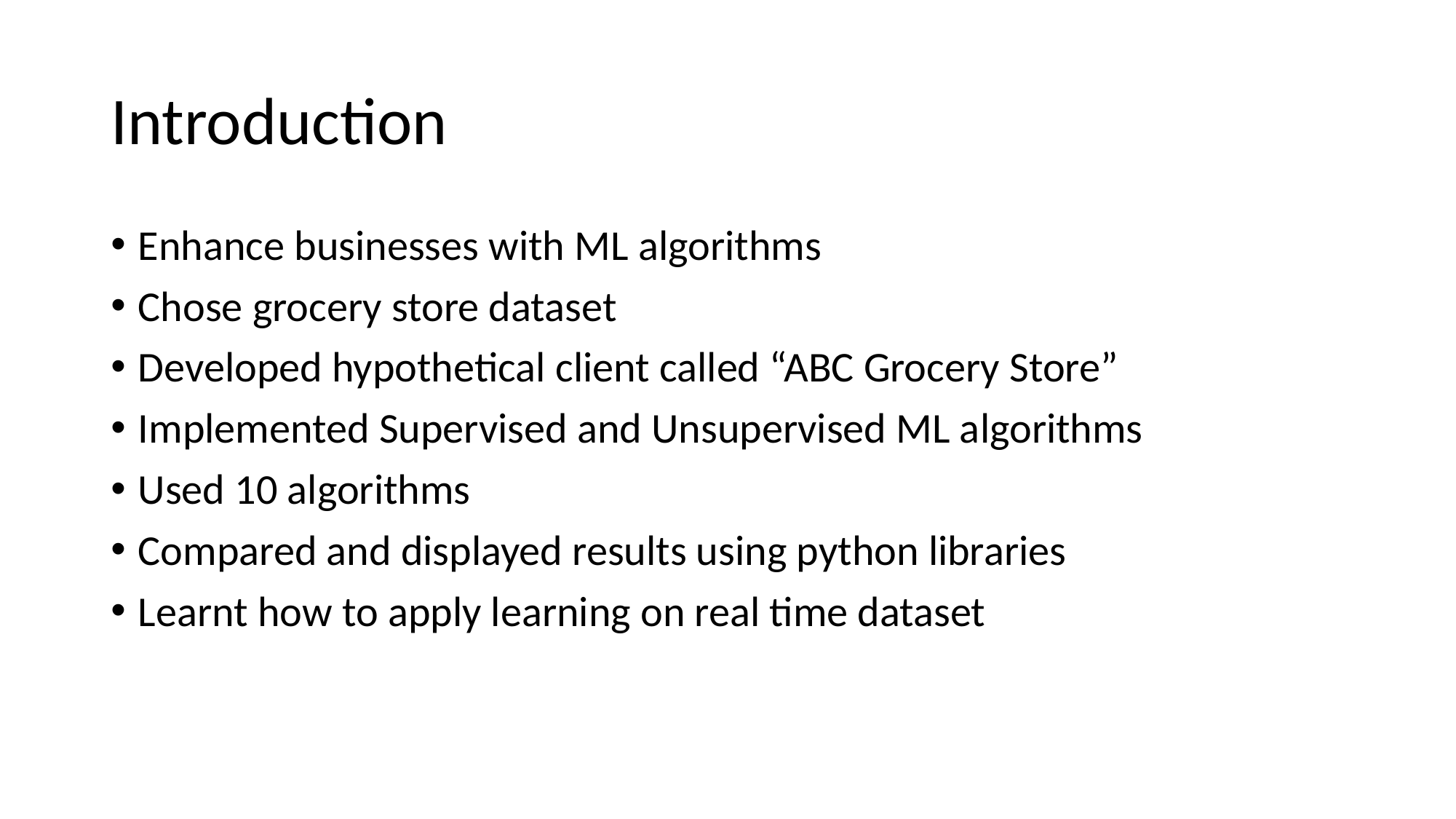

# Introduction
Enhance businesses with ML algorithms
Chose grocery store dataset
Developed hypothetical client called “ABC Grocery Store”
Implemented Supervised and Unsupervised ML algorithms
Used 10 algorithms
Compared and displayed results using python libraries
Learnt how to apply learning on real time dataset